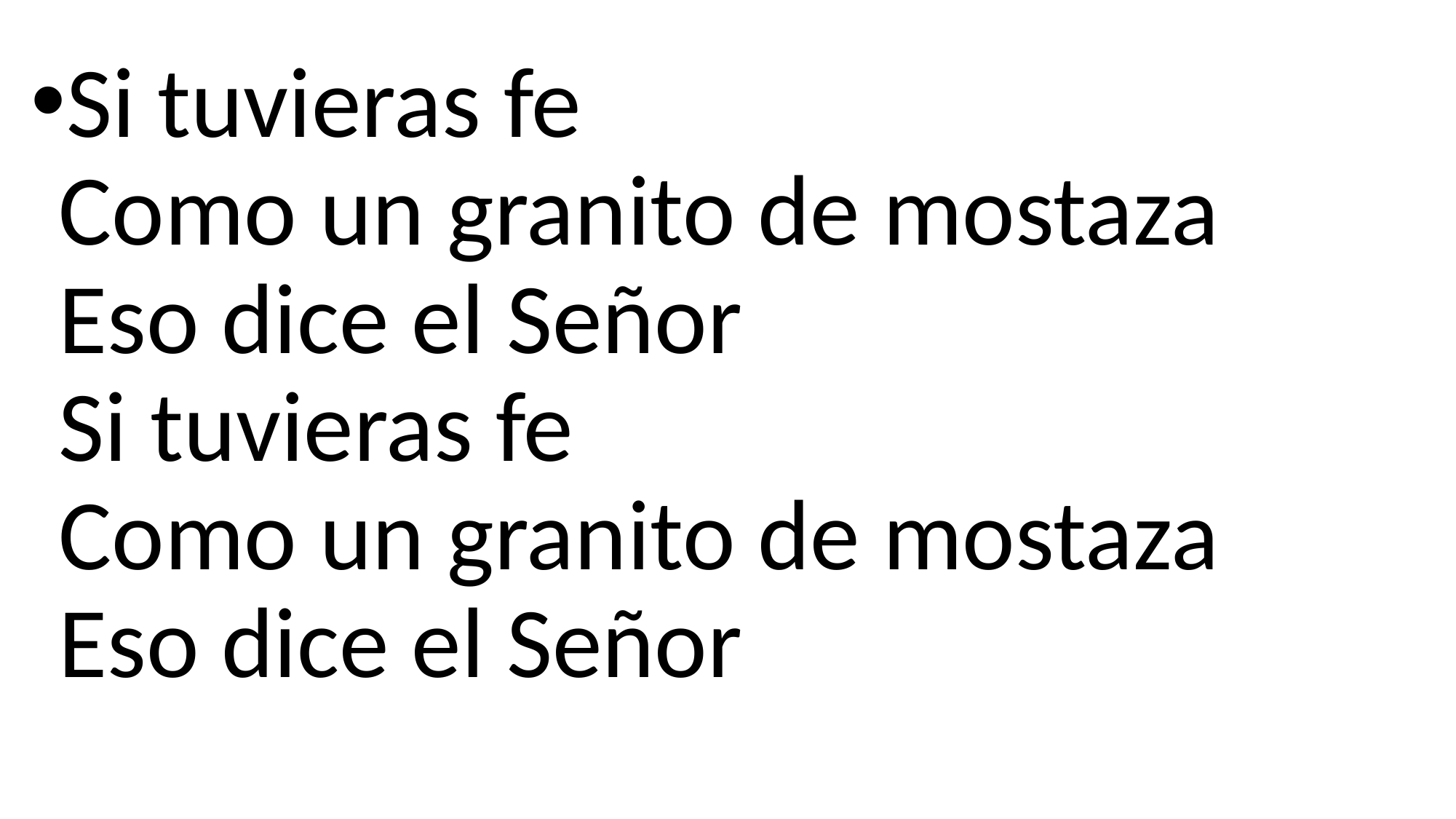

Si tuvieras fe
Como un granito de mostaza
Eso dice el Señor
Si tuvieras fe
Como un granito de mostaza
Eso dice el Señor